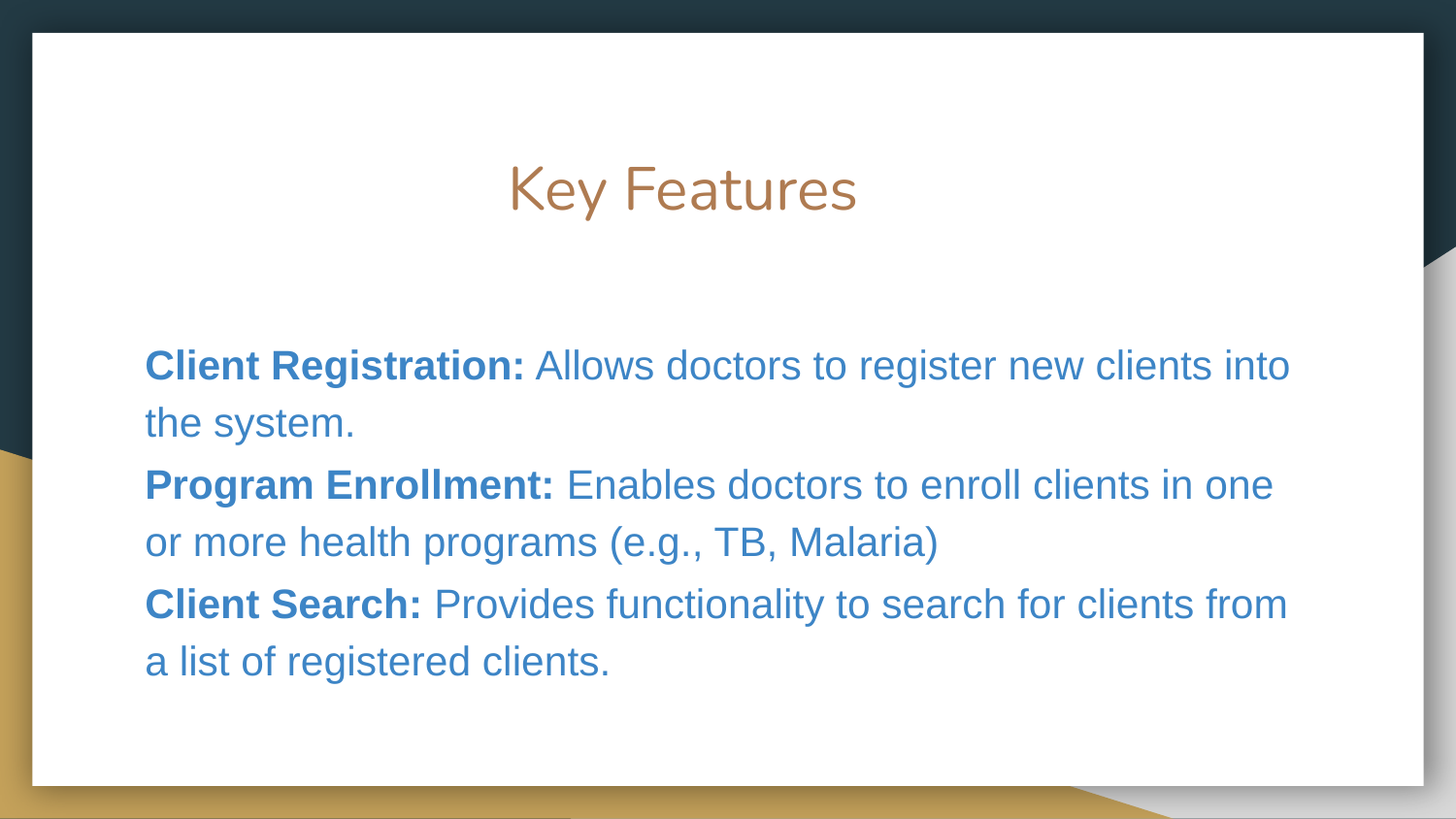

# Key Features
Client Registration: Allows doctors to register new clients into the system.
Program Enrollment: Enables doctors to enroll clients in one or more health programs (e.g., TB, Malaria)
Client Search: Provides functionality to search for clients from a list of registered clients.